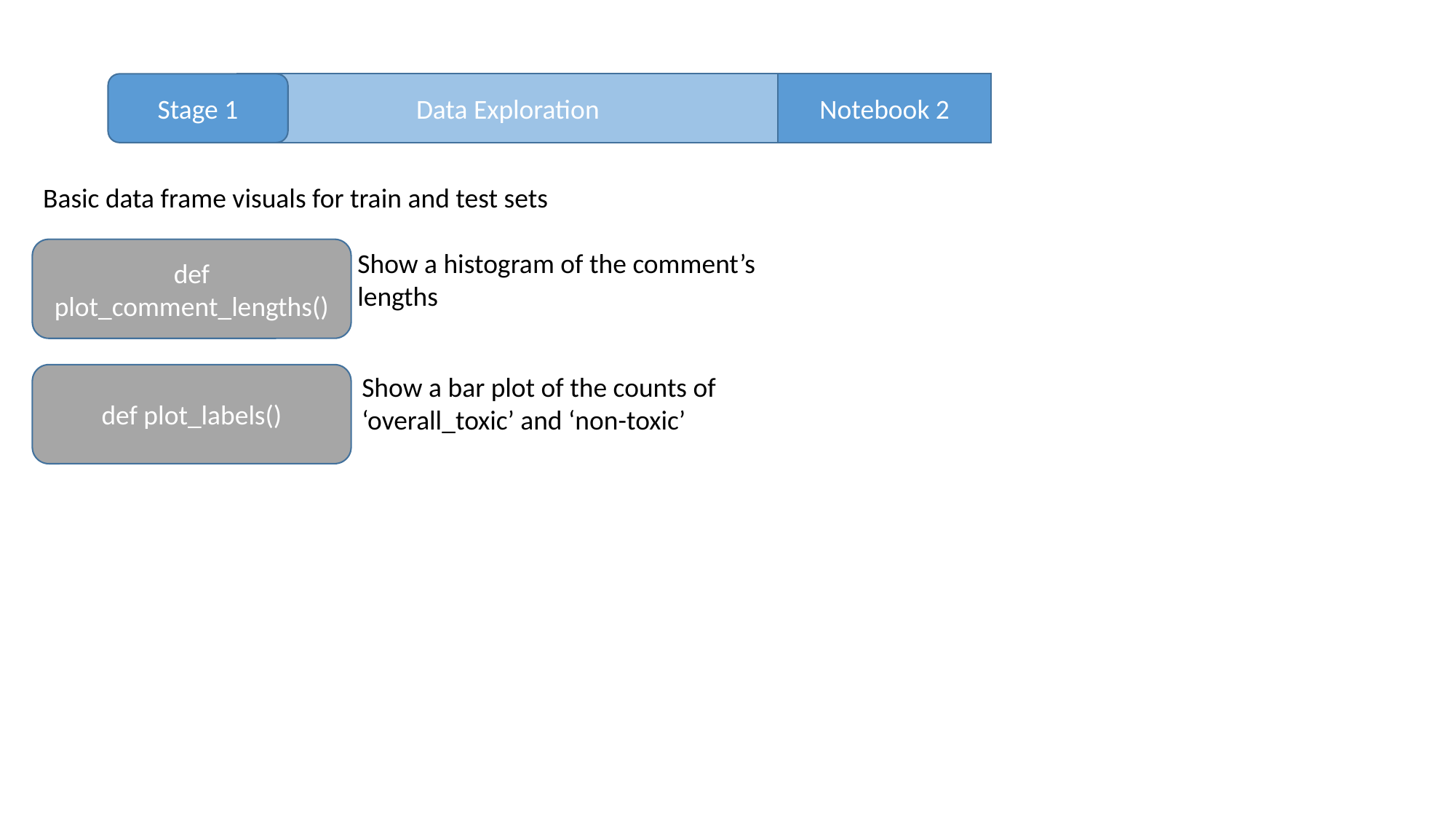

Stage 1
Data Exploration
Notebook 2
Basic data frame visuals for train and test sets
def plot_comment_lengths()
Show a histogram of the comment’s lengths
def plot_labels()
Show a bar plot of the counts of ‘overall_toxic’ and ‘non-toxic’